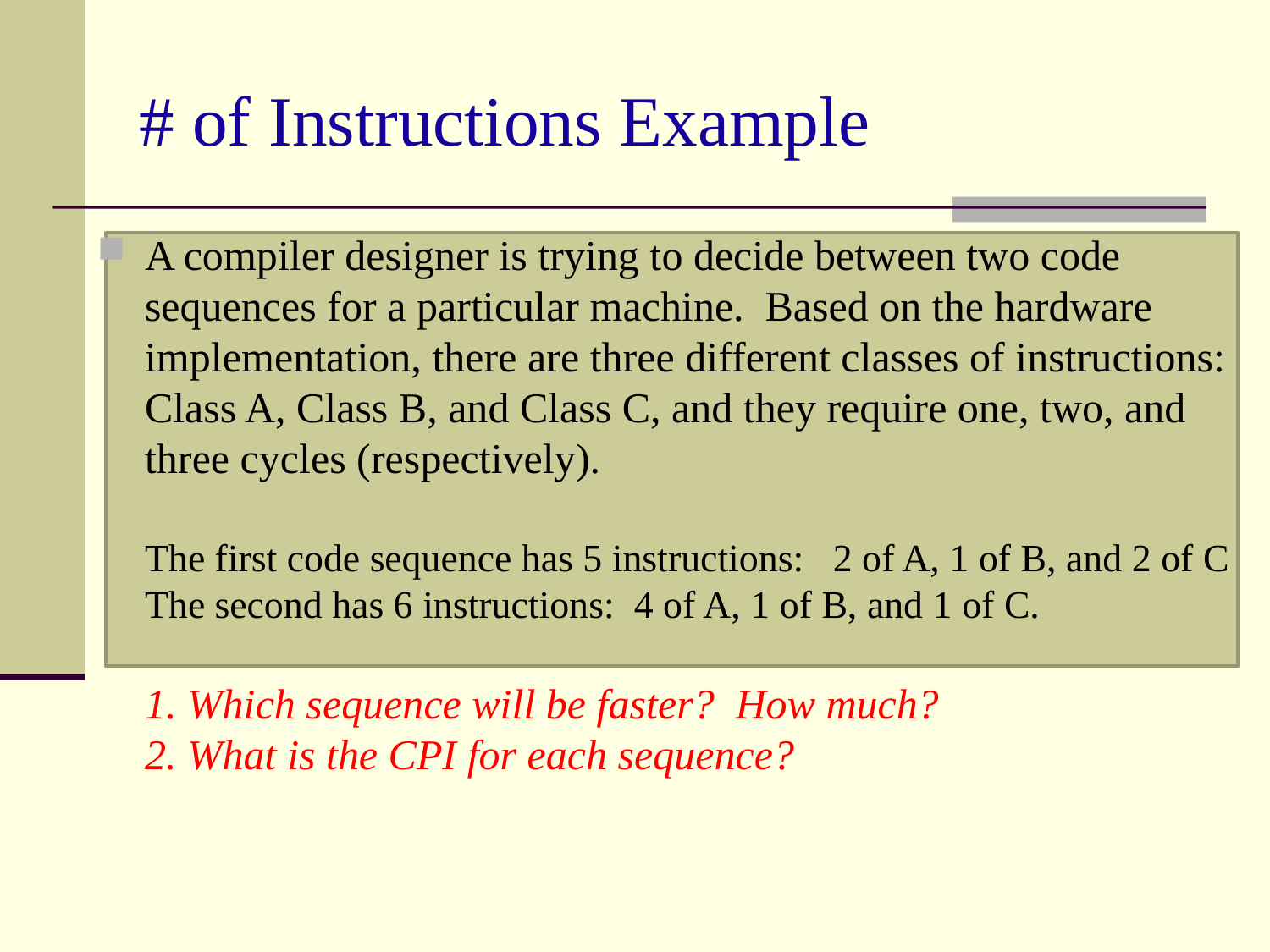

# # of Instructions Example

A compiler designer is trying to decide between two code sequences for a particular machine.  Based on the hardware implementation, there are three different classes of instructions:  Class A, Class B, and Class C, and they require one, two, and three cycles (respectively).
The first code sequence has 5 instructions:   2 of A, 1 of B, and 2 of C
The second has 6 instructions:  4 of A, 1 of B, and 1 of C.
1. Which sequence will be faster?  How much?
2. What is the CPI for each sequence?